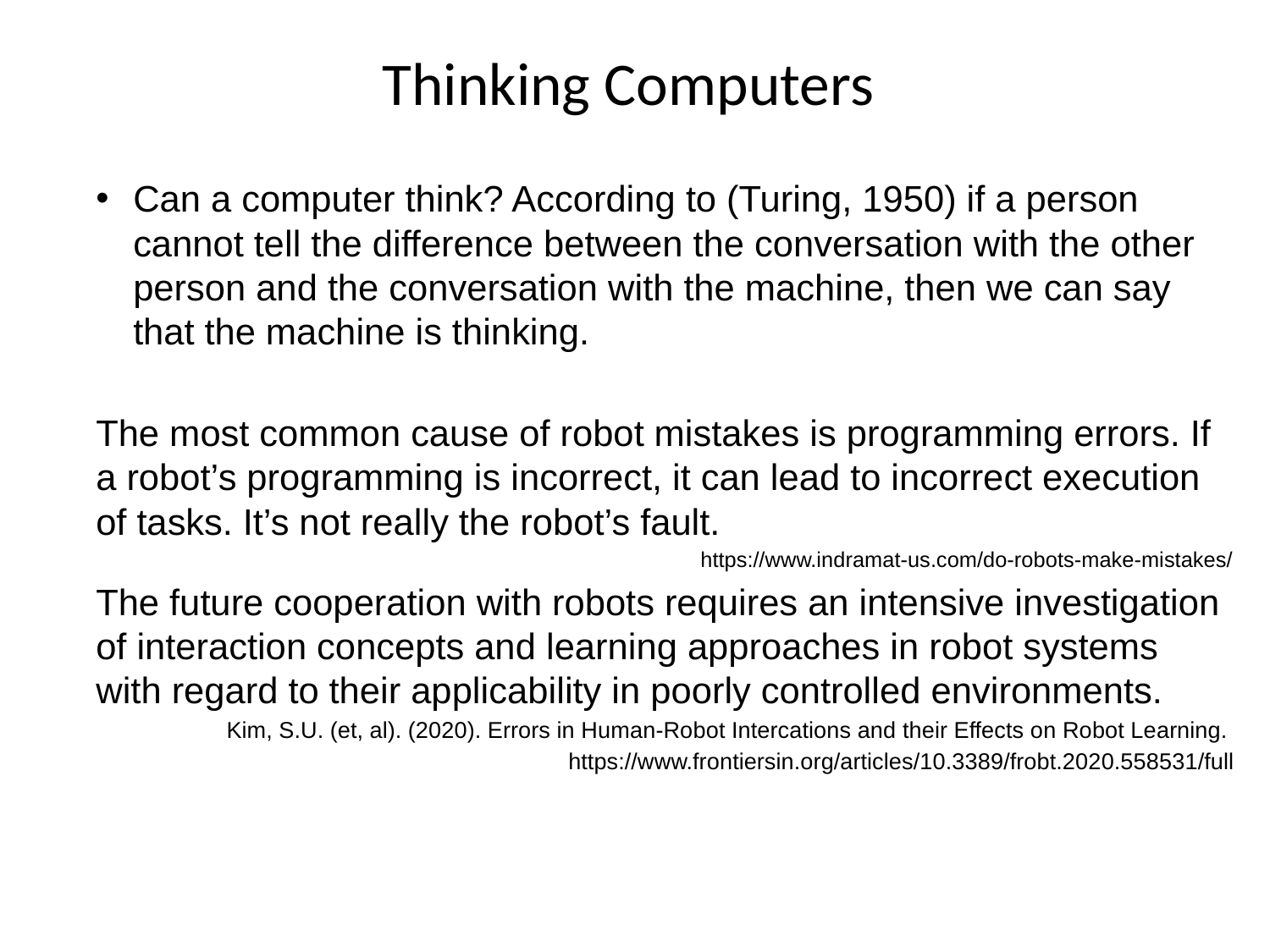

# Thinking Computers
Can a computer think? According to (Turing, 1950) if a person cannot tell the difference between the conversation with the other person and the conversation with the machine, then we can say that the machine is thinking.

The most common cause of robot mistakes is programming errors. If a robot’s programming is incorrect, it can lead to incorrect execution of tasks. It’s not really the robot’s fault.
https://www.indramat-us.com/do-robots-make-mistakes/
The future cooperation with robots requires an intensive investigation of interaction concepts and learning approaches in robot systems with regard to their applicability in poorly controlled environments.
Kim, S.U. (et, al). (2020). Errors in Human-Robot Intercations and their Effects on Robot Learning.
https://www.frontiersin.org/articles/10.3389/frobt.2020.558531/full